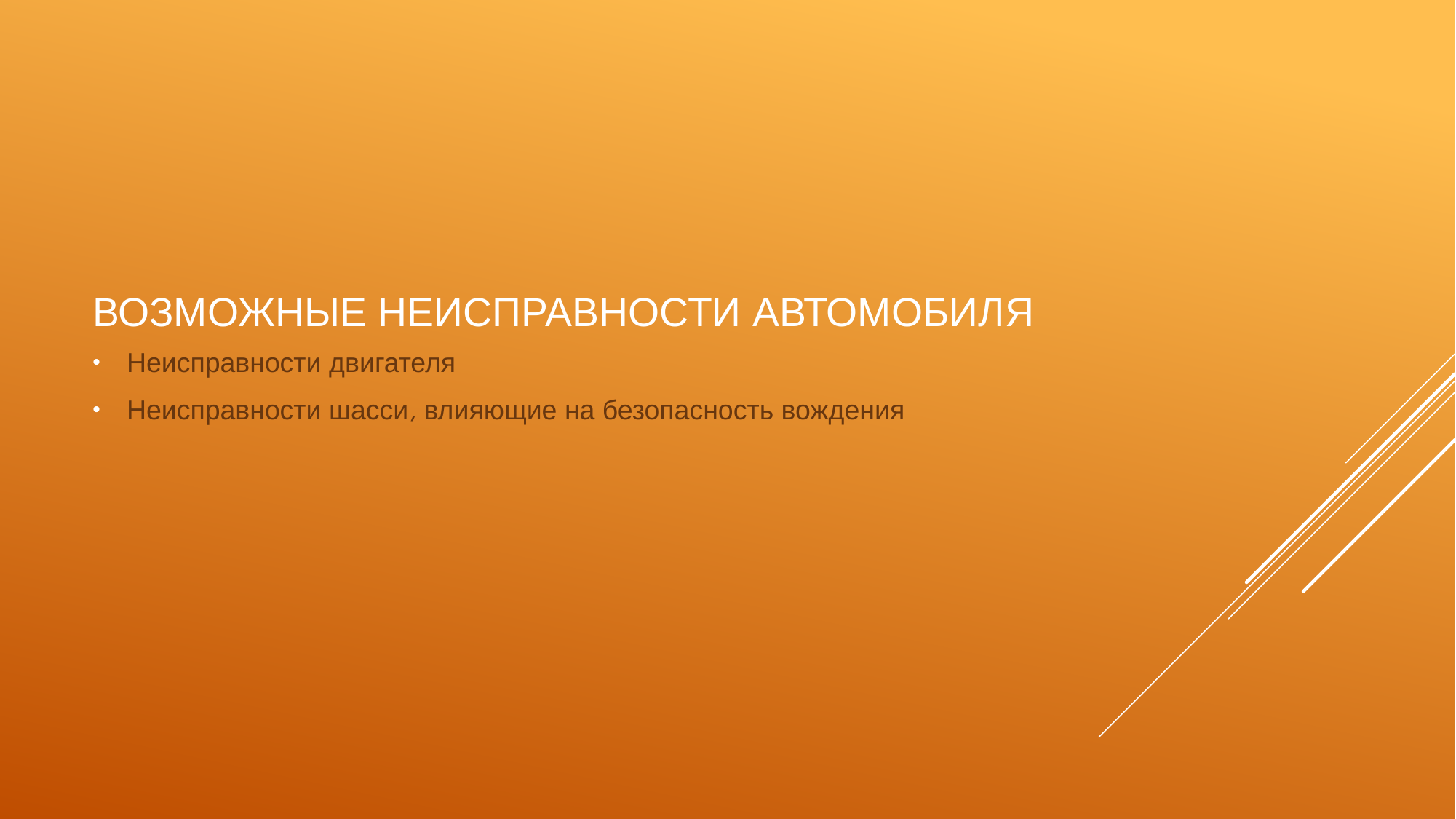

# Возможные неисправности автомобиля
Неисправности двигателя
Неисправности шасси, влияющие на безопасность вождения